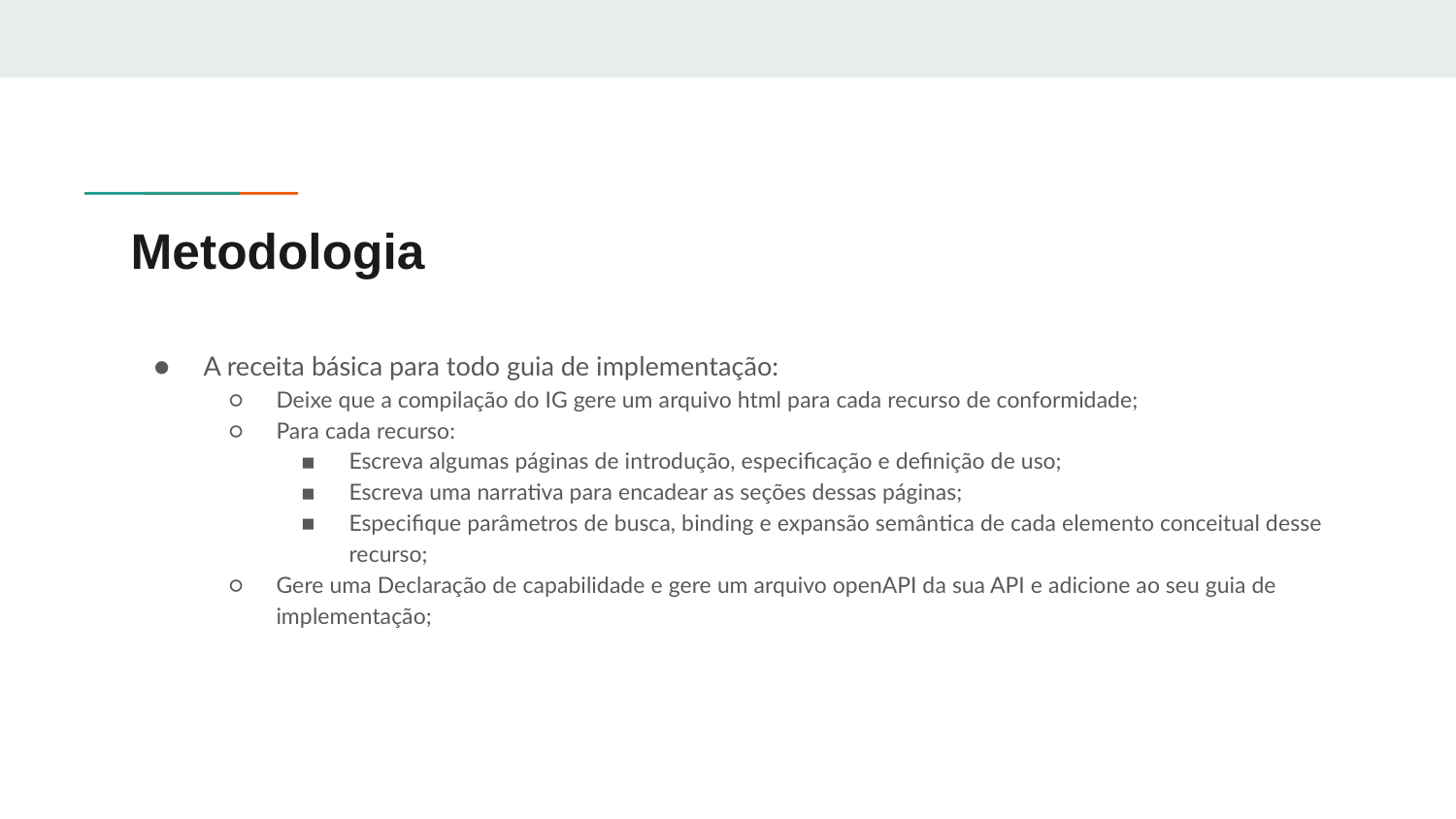

# Metodologia
A receita básica para todo guia de implementação:
Deixe que a compilação do IG gere um arquivo html para cada recurso de conformidade;
Para cada recurso:
Escreva algumas páginas de introdução, especificação e definição de uso;
Escreva uma narrativa para encadear as seções dessas páginas;
Especifique parâmetros de busca, binding e expansão semântica de cada elemento conceitual desse recurso;
Gere uma Declaração de capabilidade e gere um arquivo openAPI da sua API e adicione ao seu guia de implementação;